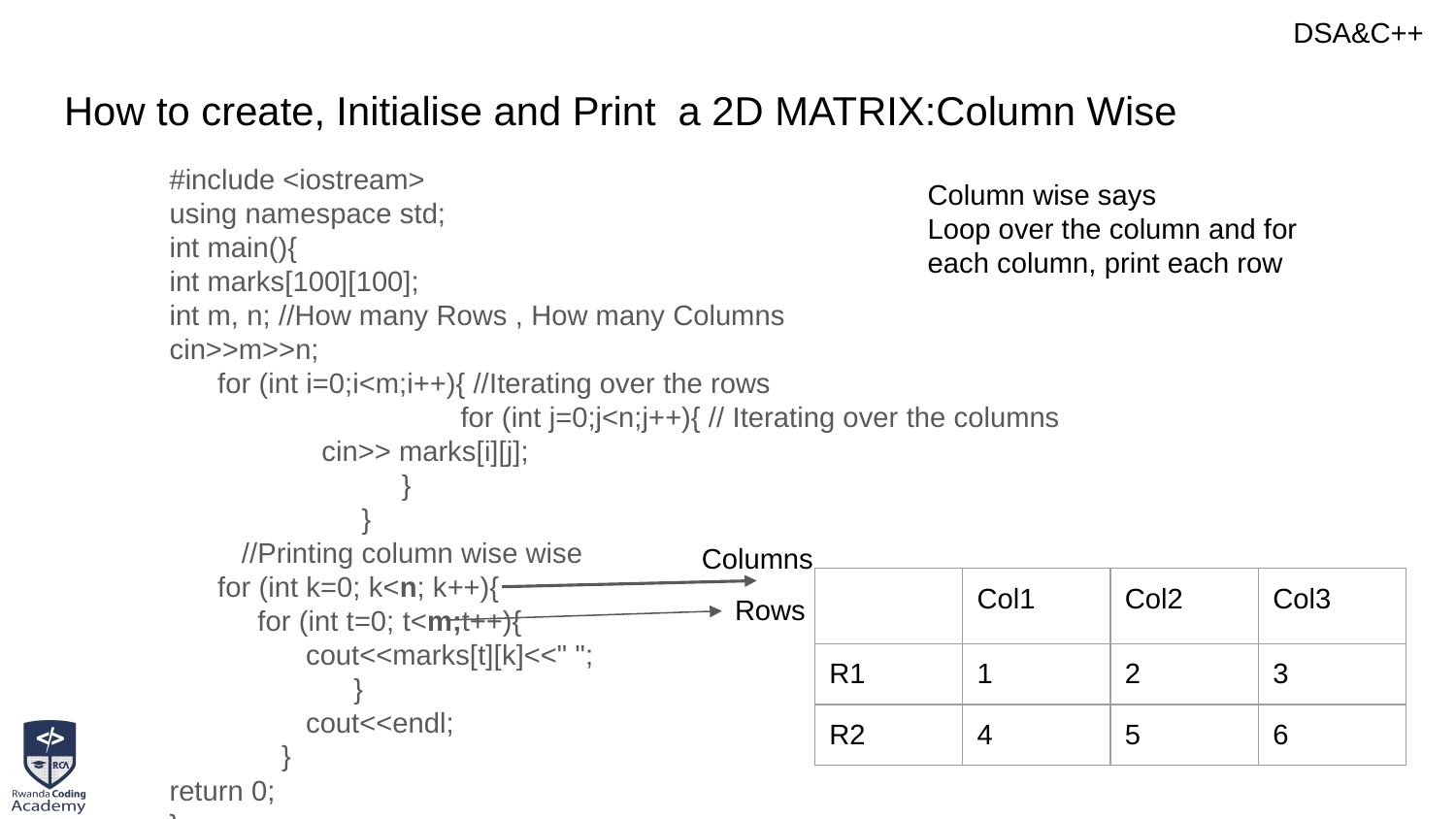

# How to create, Initialise and Print  a 2D MATRIX:Column Wise
#include <iostream>
using namespace std;
int main(){
int marks[100][100];
int m, n; //How many Rows , How many Columns
cin>>m>>n;
      for (int i=0;i<m;i++){ //Iterating over the rows
		for (int j=0;j<n;j++){ // Iterating over the columns
                   cin>> marks[i][j];
                             }
                        }
         //Printing column wise wise
      for (int k=0; k<n; k++){
           for (int t=0; t<m;t++){
                 cout<<marks[t][k]<<" ";
                       }
                 cout<<endl;
              }
return 0;
}

Column wise says
Loop over the column and for each column, print each row
Columns
|  | Col1 | Col2 | Col3 |
| --- | --- | --- | --- |
| R1 | 1 | 2 | 3 |
| R2 | 4 | 5 | 6 |
Rows